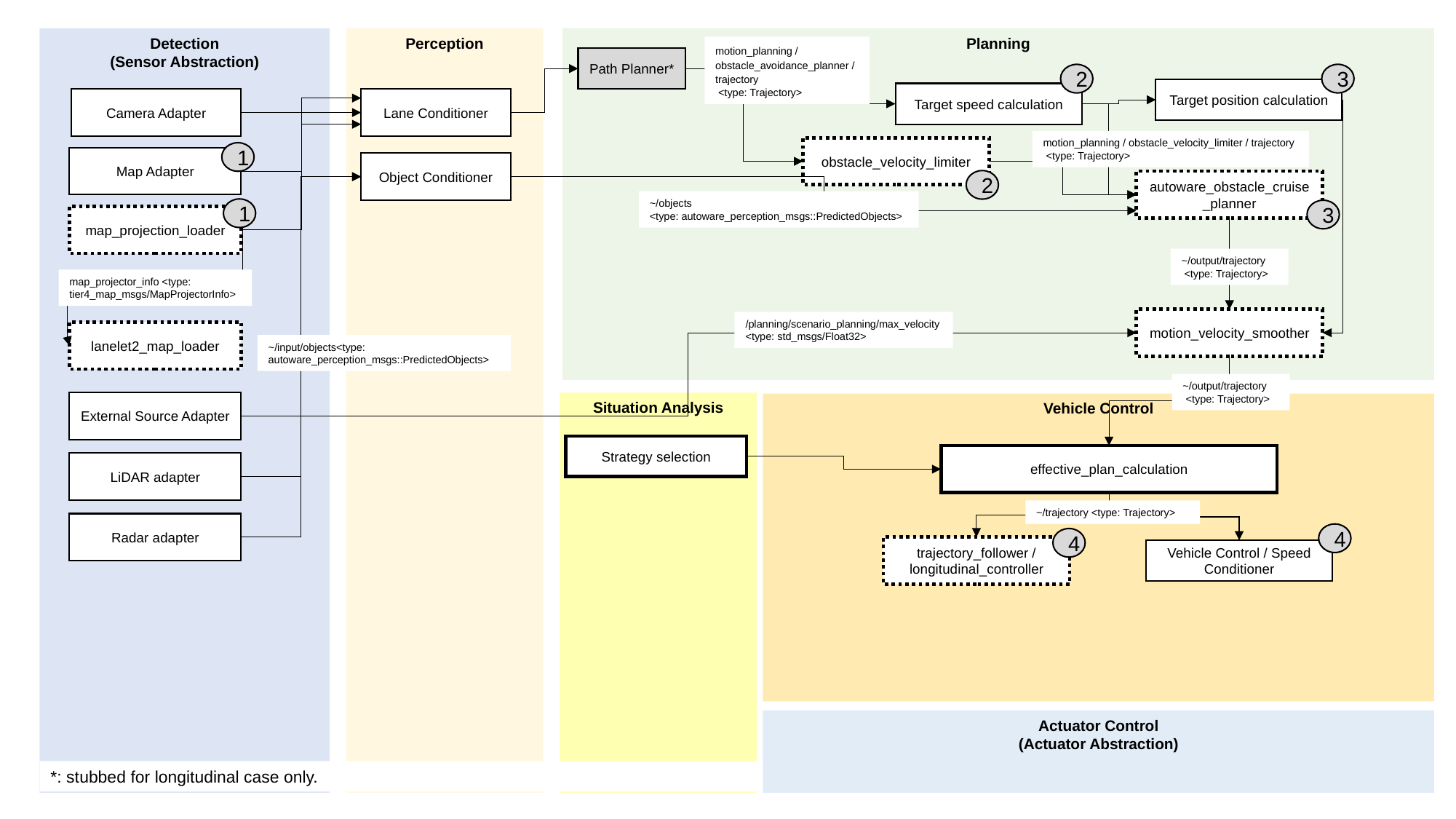

Detection
(Sensor Abstraction)
Perception
Planning
motion_planning / obstacle_avoidance_planner / trajectory
 <type: Trajectory>
Path Planner*
3
2
Target position calculation
Target speed calculation
Lane Conditioner
Camera Adapter
motion_planning / obstacle_velocity_limiter / trajectory
 <type: Trajectory>
obstacle_velocity_limiter
1
Map Adapter
Object Conditioner
2
autoware_obstacle_cruise_planner
~/objects
<type: autoware_perception_msgs::PredictedObjects>
1
3
map_projection_loader
~/output/trajectory
 <type: Trajectory>
map_projector_info <type: tier4_map_msgs/MapProjectorInfo>
motion_velocity_smoother
/planning/scenario_planning/max_velocity
<type: std_msgs/Float32>
lanelet2_map_loader
~/input/objects<type: autoware_perception_msgs::PredictedObjects>
~/output/trajectory
 <type: Trajectory>
External Source Adapter
Situation Analysis
Vehicle Control
Strategy selection
effective_plan_calculation
LiDAR adapter
~/trajectory <type: Trajectory>
Radar adapter
4
4
trajectory_follower / longitudinal_controller
Vehicle Control / Speed Conditioner
Actuator Control
(Actuator Abstraction)
*: stubbed for longitudinal case only.